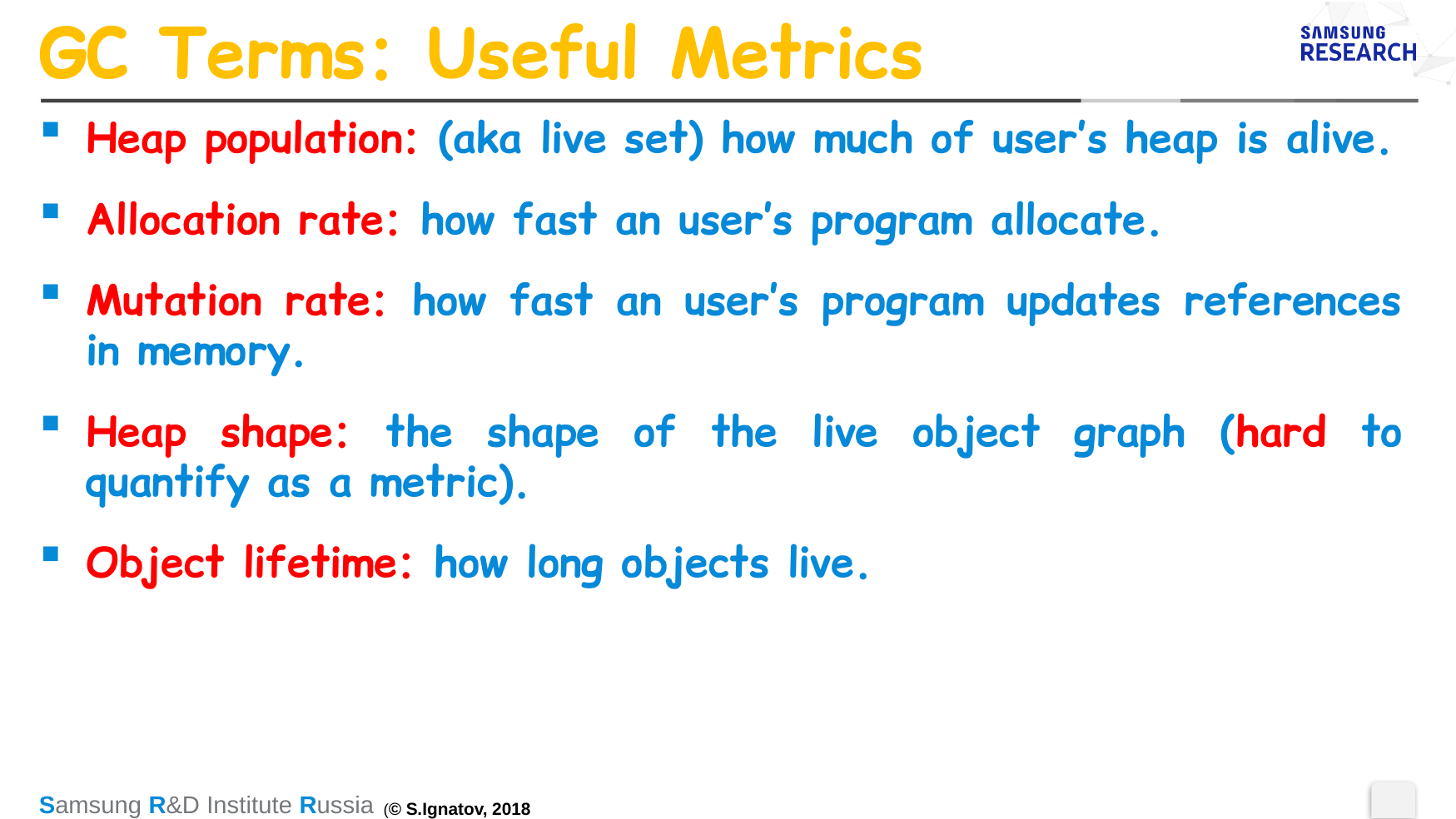

# GC Terms: Useful Metrics
Heap population: (aka live set) how much of user’s heap is alive.
Allocation rate: how fast an user’s program allocate.
Mutation rate: how fast an user’s program updates references in memory.
Heap shape: the shape of the live object graph (hard to quantify as a metric).
Object lifetime: how long objects live.
(© S.Ignatov, 2018